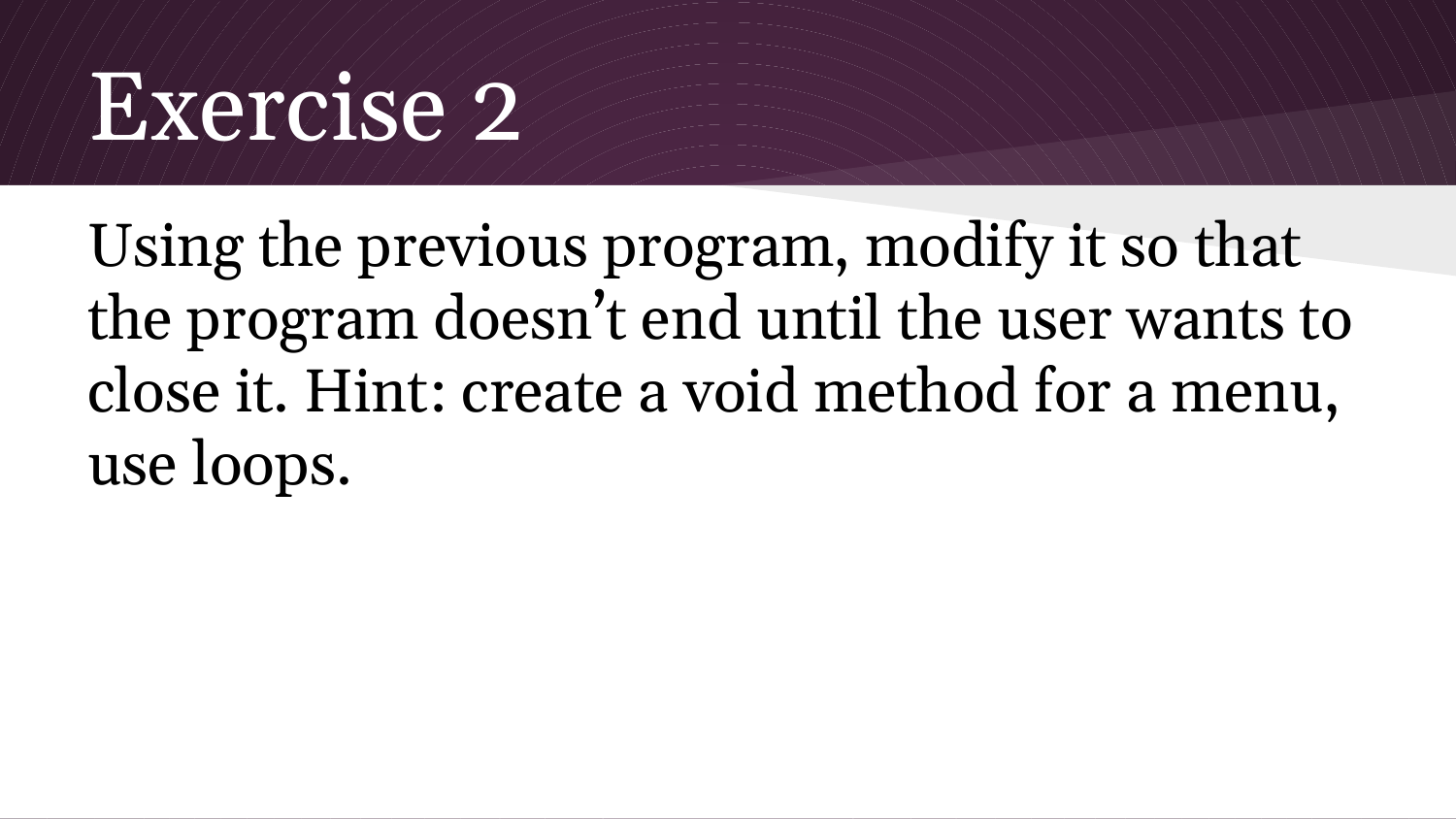

# Exercise 2
Using the previous program, modify it so that the program doesn’t end until the user wants to close it. Hint: create a void method for a menu, use loops.